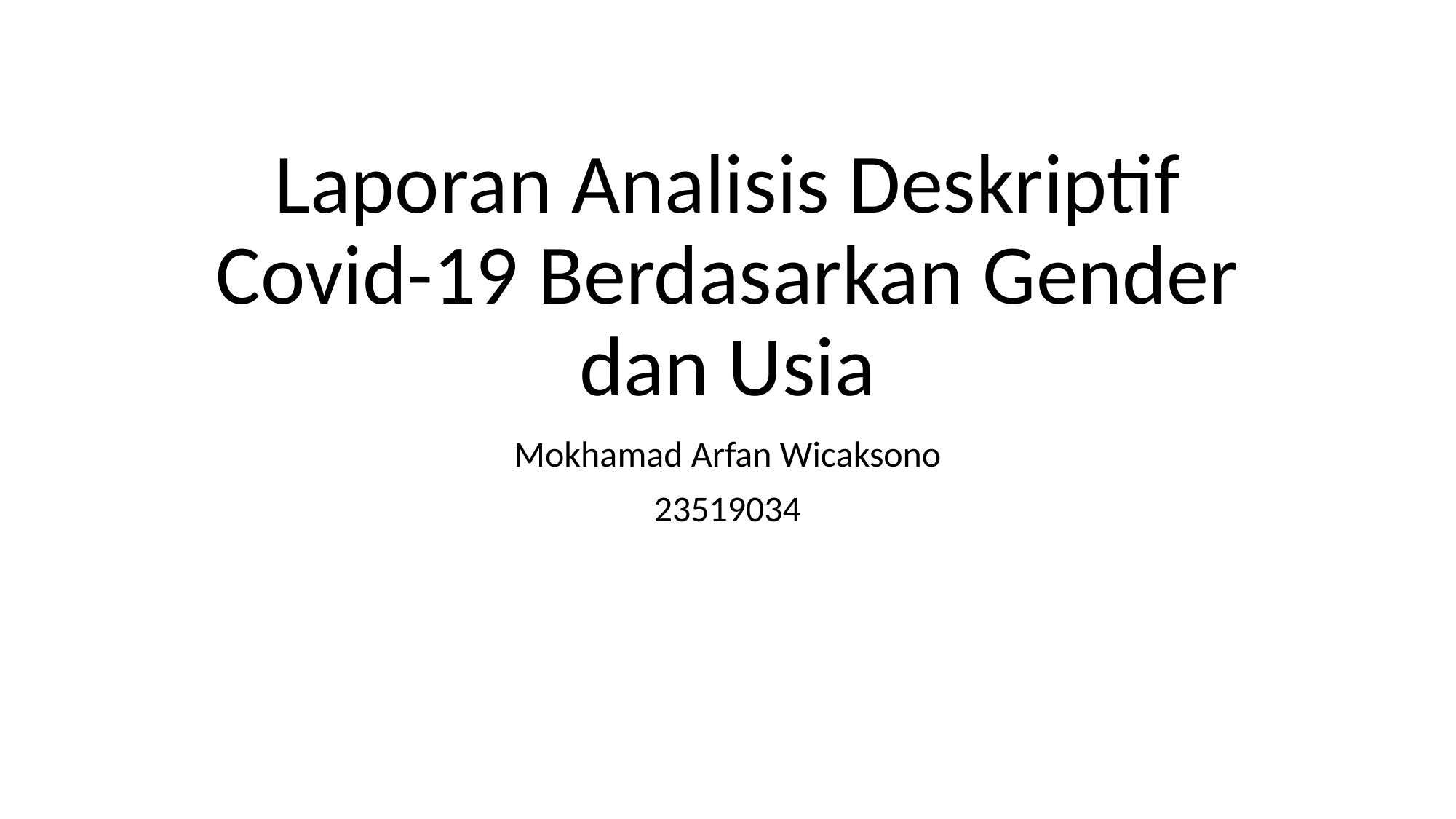

# Laporan Analisis Deskriptif Covid-19 Berdasarkan Gender dan Usia
Mokhamad Arfan Wicaksono
23519034